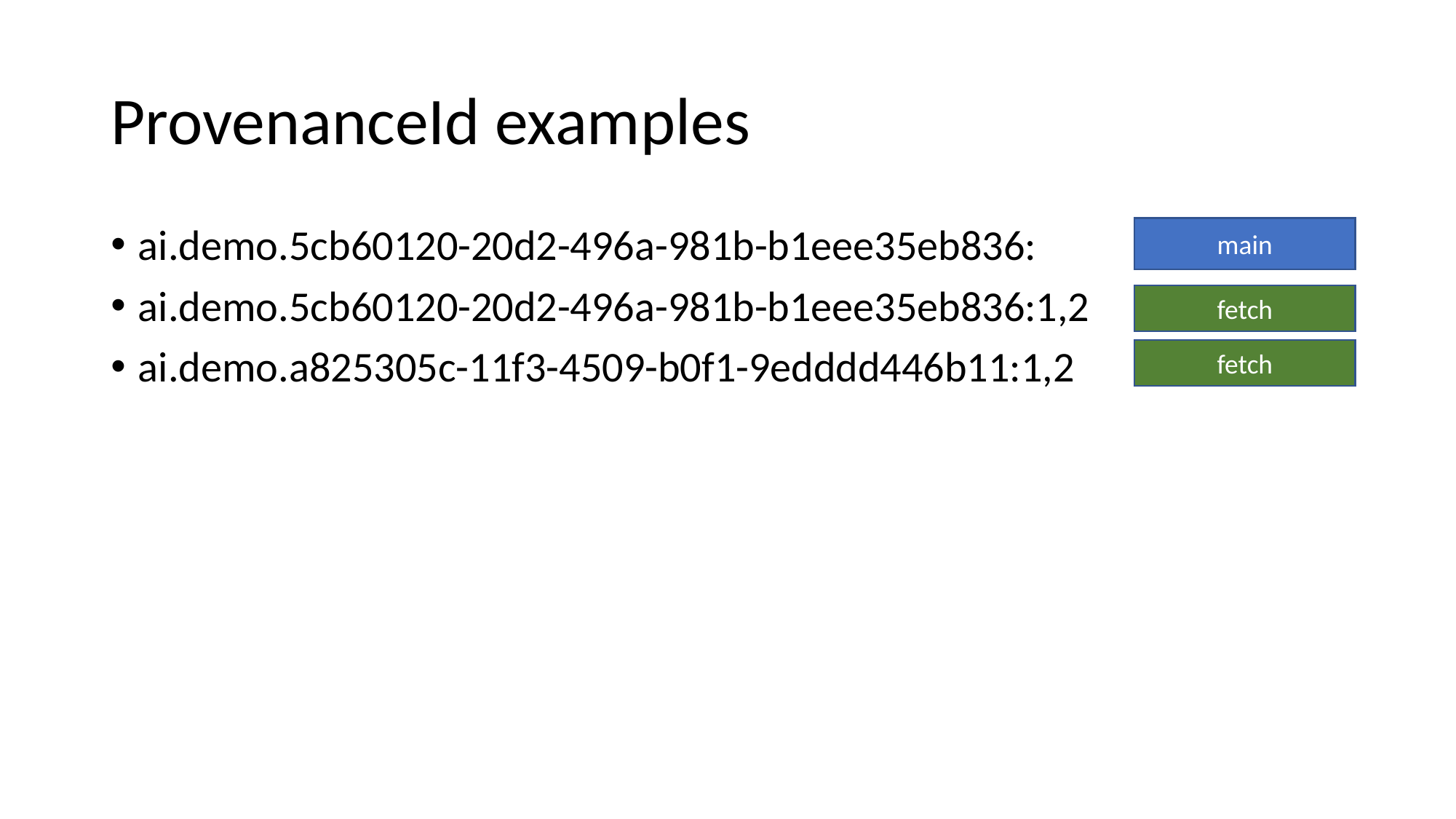

# ProvenanceId examples
ai.demo.5cb60120-20d2-496a-981b-b1eee35eb836:
ai.demo.5cb60120-20d2-496a-981b-b1eee35eb836:1,2
ai.demo.a825305c-11f3-4509-b0f1-9edddd446b11:1,2

main
fetch
fetch